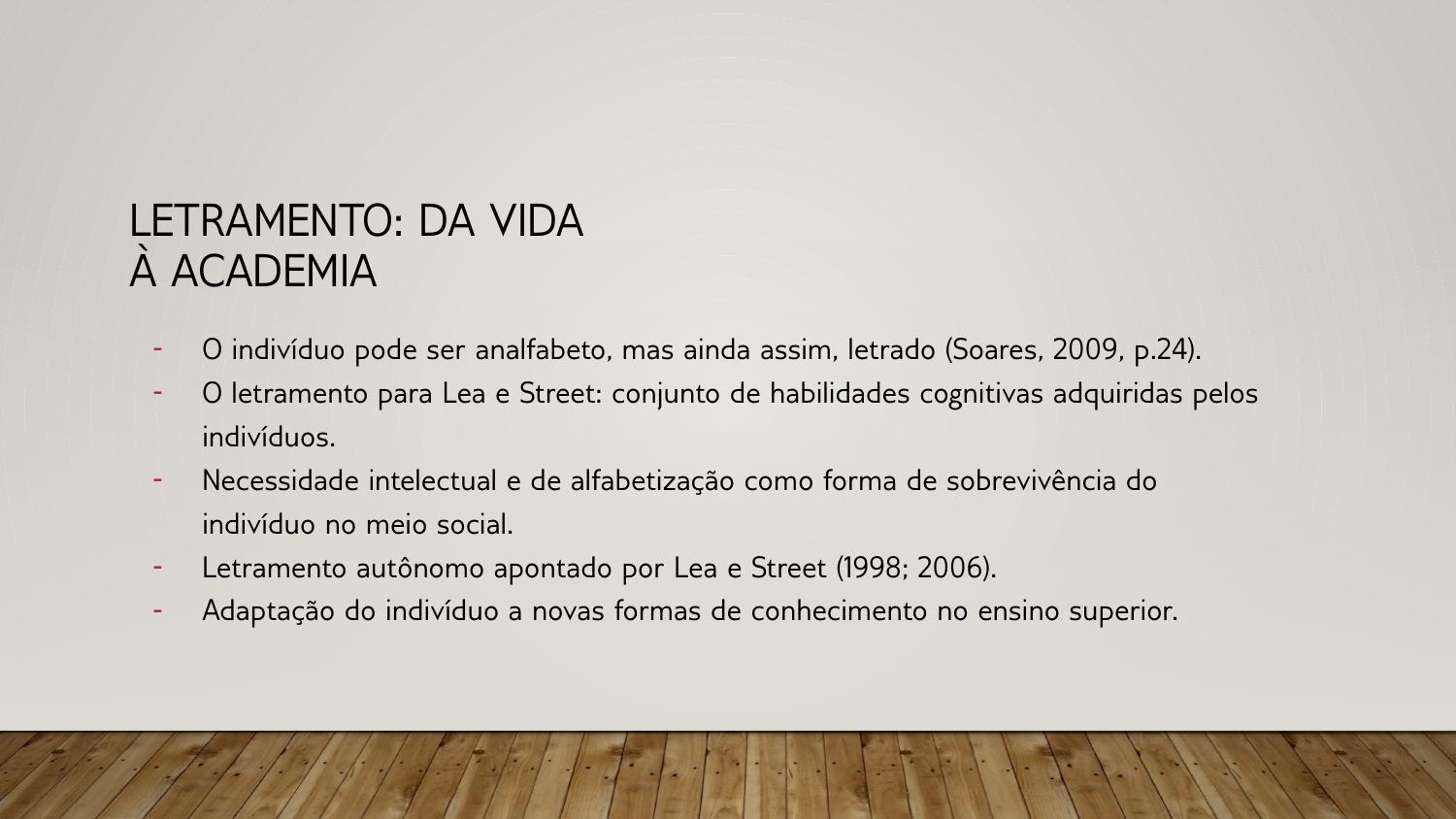

# Letramento: da vida à academia
O indivíduo pode ser analfabeto, mas ainda assim, letrado (Soares, 2009, p.24).
O letramento para Lea e Street: conjunto de habilidades cognitivas adquiridas pelos indivíduos.
Necessidade intelectual e de alfabetização como forma de sobrevivência do indivíduo no meio social.
Letramento autônomo apontado por Lea e Street (1998; 2006).
Adaptação do indivíduo a novas formas de conhecimento no ensino superior.